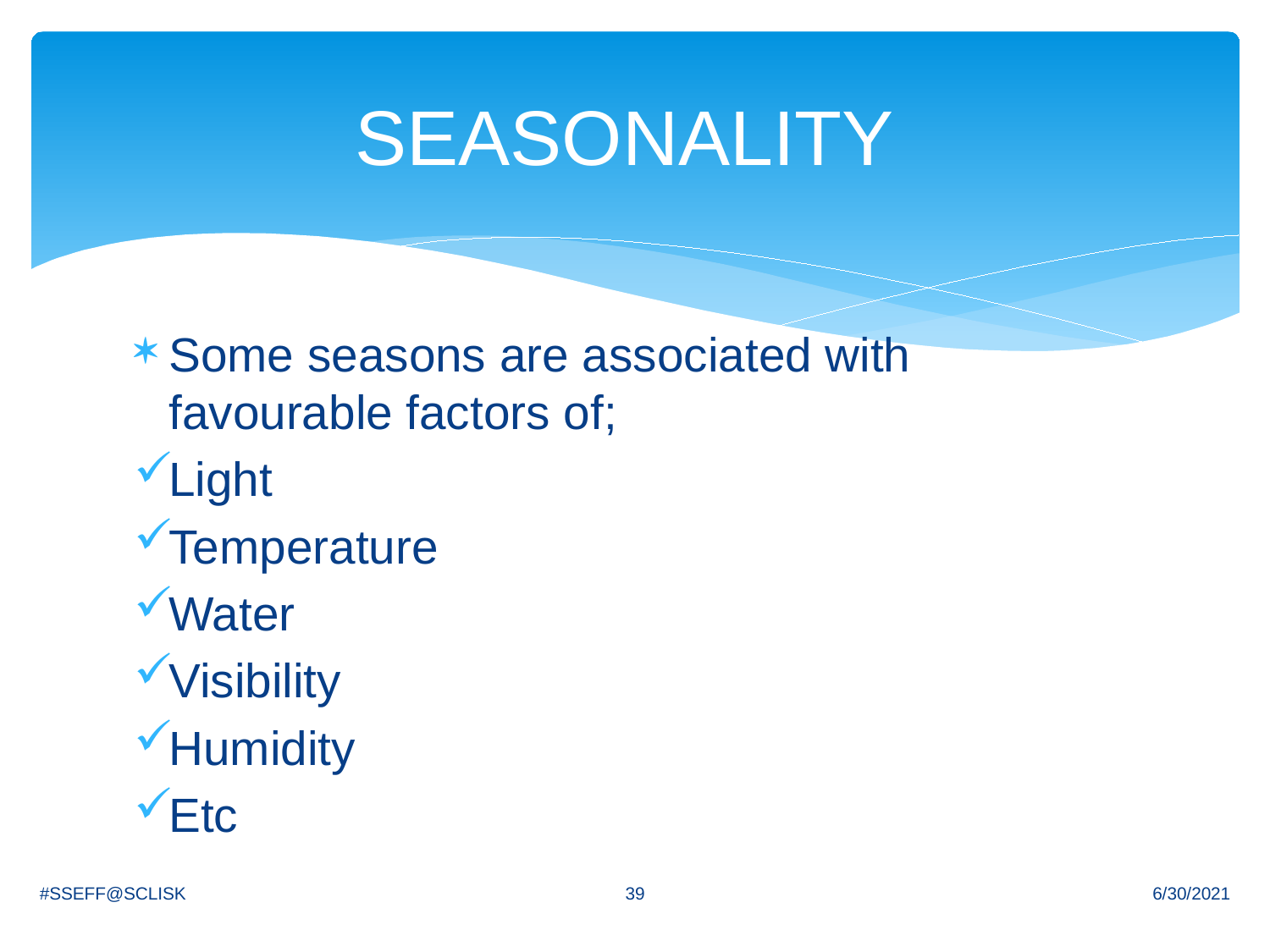

# SEASONALITY
Some seasons are associated with  favourable factors of;
Light
Temperature
Water
Visibility
Humidity
Etc

39
#SSEFF@SCLISK
6/30/2021